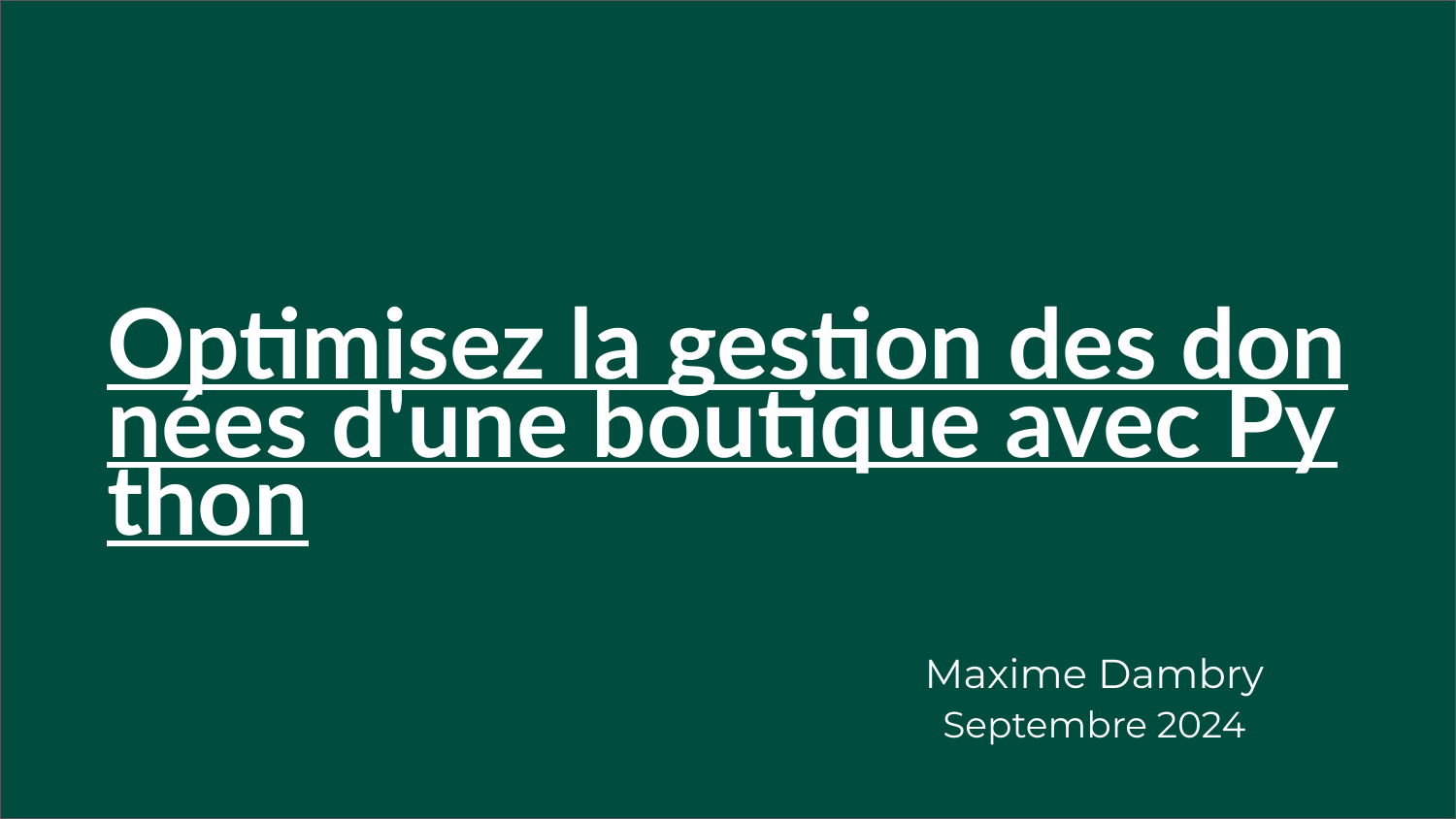

Optimisez la gestion des données d'une boutique avec Python

Maxime Dambry
Septembre 2024